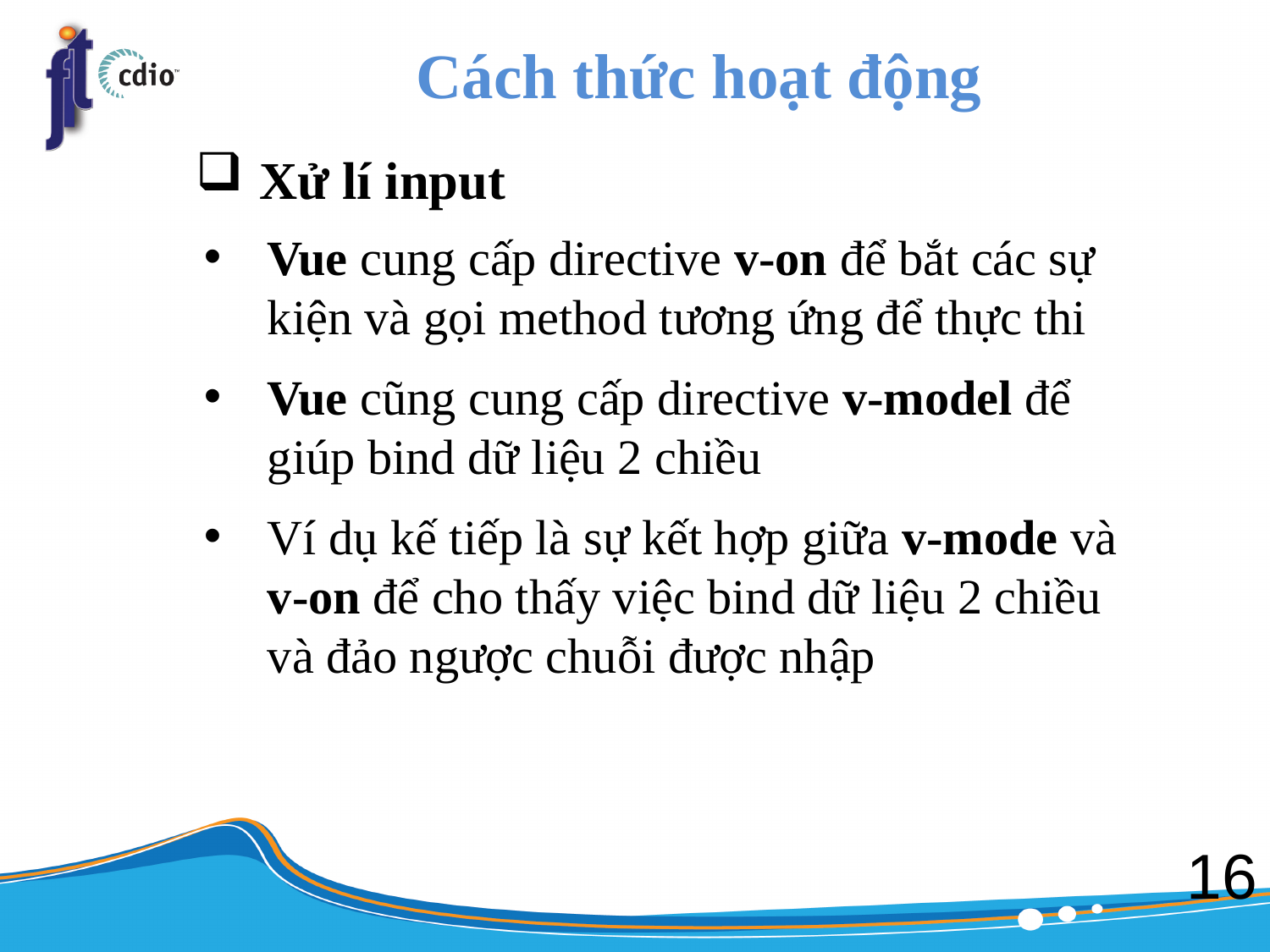

# Cách thức hoạt động
Xử lí input
Vue cung cấp directive v-on để bắt các sự kiện và gọi method tương ứng để thực thi
Vue cũng cung cấp directive v-model để giúp bind dữ liệu 2 chiều
Ví dụ kế tiếp là sự kết hợp giữa v-mode và v-on để cho thấy việc bind dữ liệu 2 chiều và đảo ngược chuỗi được nhập
16